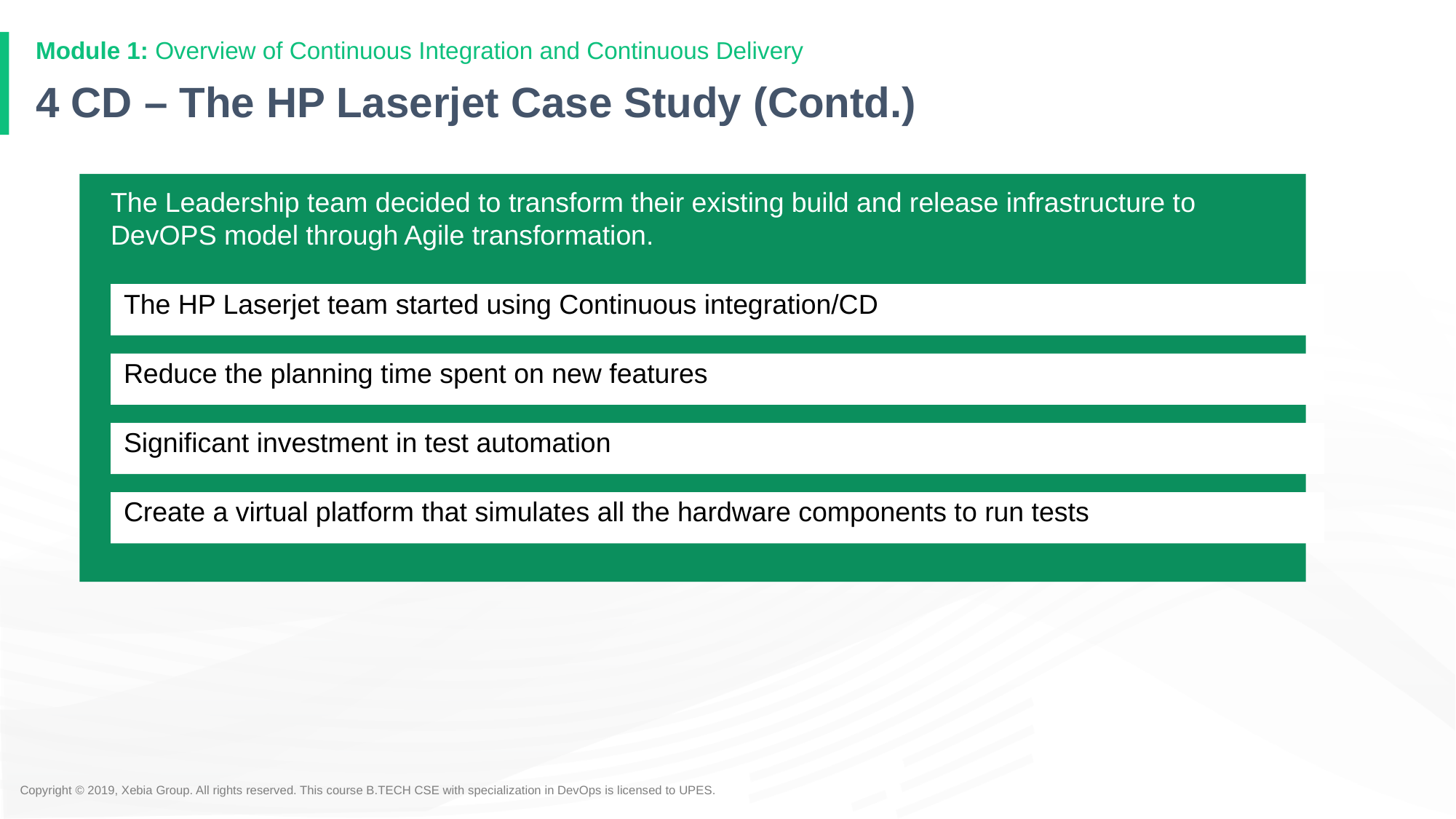

# 4 CD – The HP Laserjet Case Study (Contd.)

The Leadership team decided to transform their existing build and release infrastructure to DevOPS model through Agile transformation.
The HP Laserjet team started using Continuous integration/CD
Reduce the planning time spent on new features
Significant investment in test automation
Create a virtual platform that simulates all the hardware components to run tests